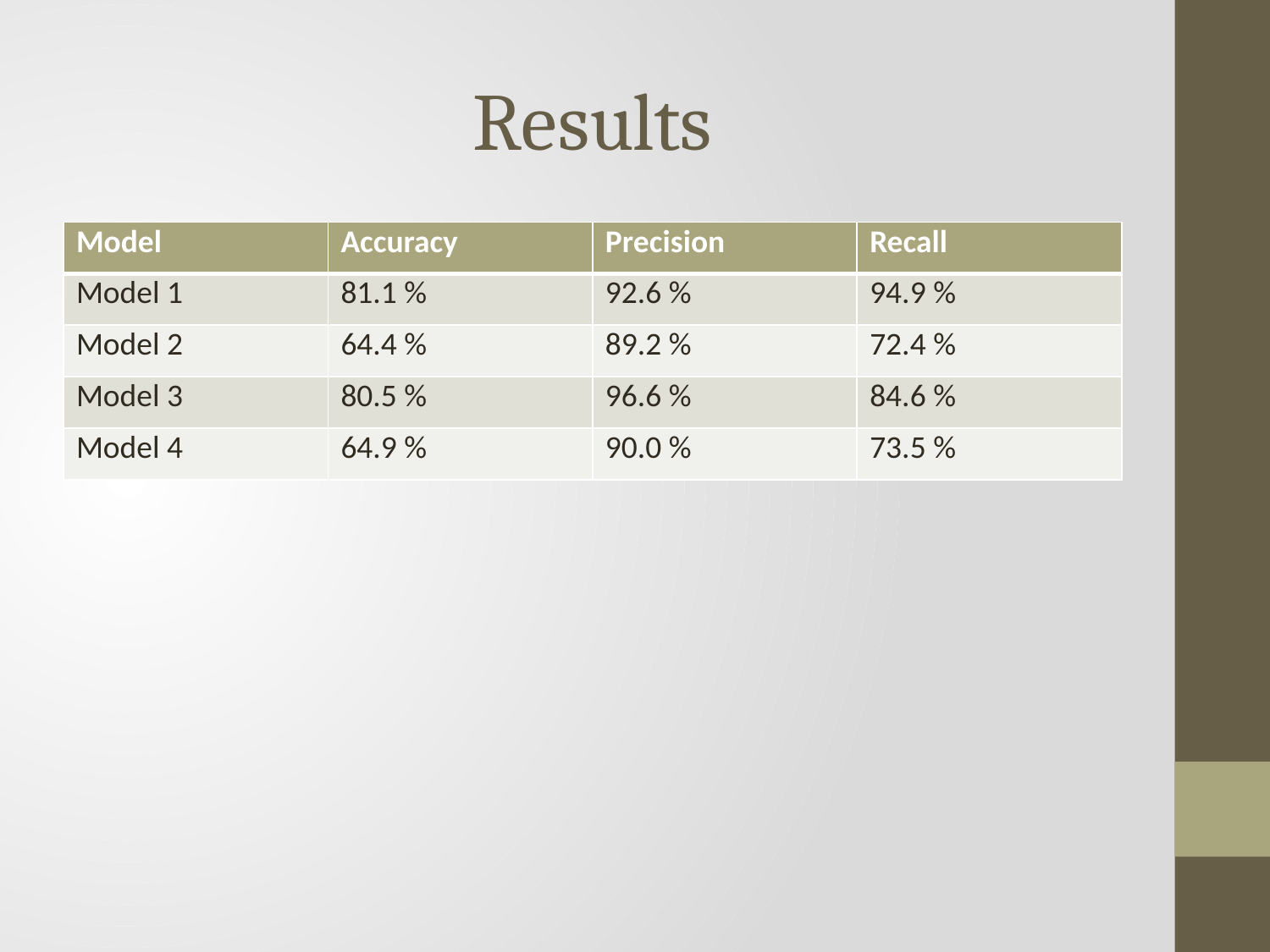

# Results
| Model | Accuracy | Precision | Recall |
| --- | --- | --- | --- |
| Model 1 | 81.1 % | 92.6 % | 94.9 % |
| Model 2 | 64.4 % | 89.2 % | 72.4 % |
| Model 3 | 80.5 % | 96.6 % | 84.6 % |
| Model 4 | 64.9 % | 90.0 % | 73.5 % |